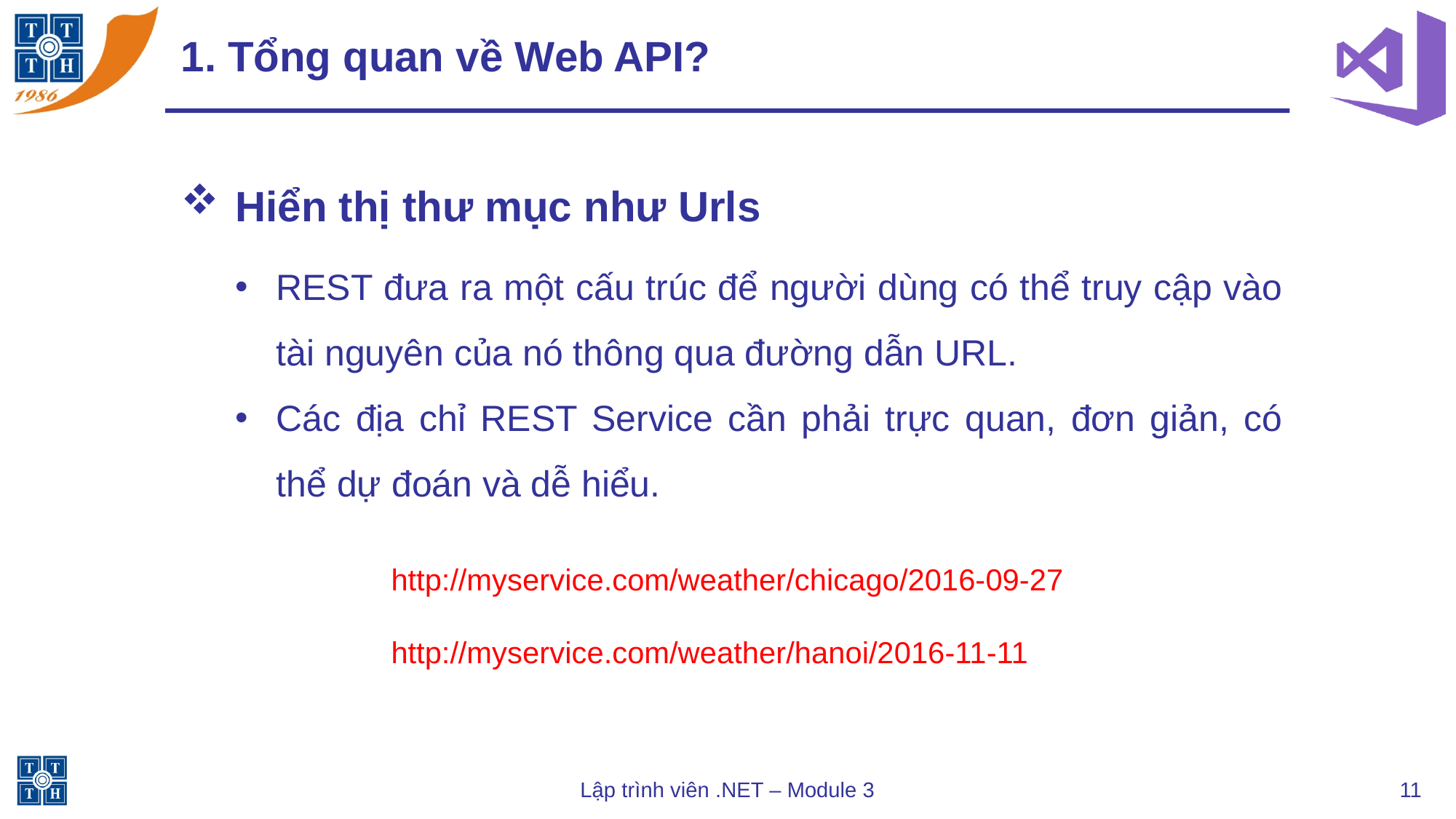

# 1. Tổng quan về Web API?
Hiển thị thư mục như Urls
REST đưa ra một cấu trúc để người dùng có thể truy cập vào tài nguyên của nó thông qua đường dẫn URL.
Các địa chỉ REST Service cần phải trực quan, đơn giản, có thể dự đoán và dễ hiểu.
http://myservice.com/weather/chicago/2016-09-27

http://myservice.com/weather/hanoi/2016-11-11